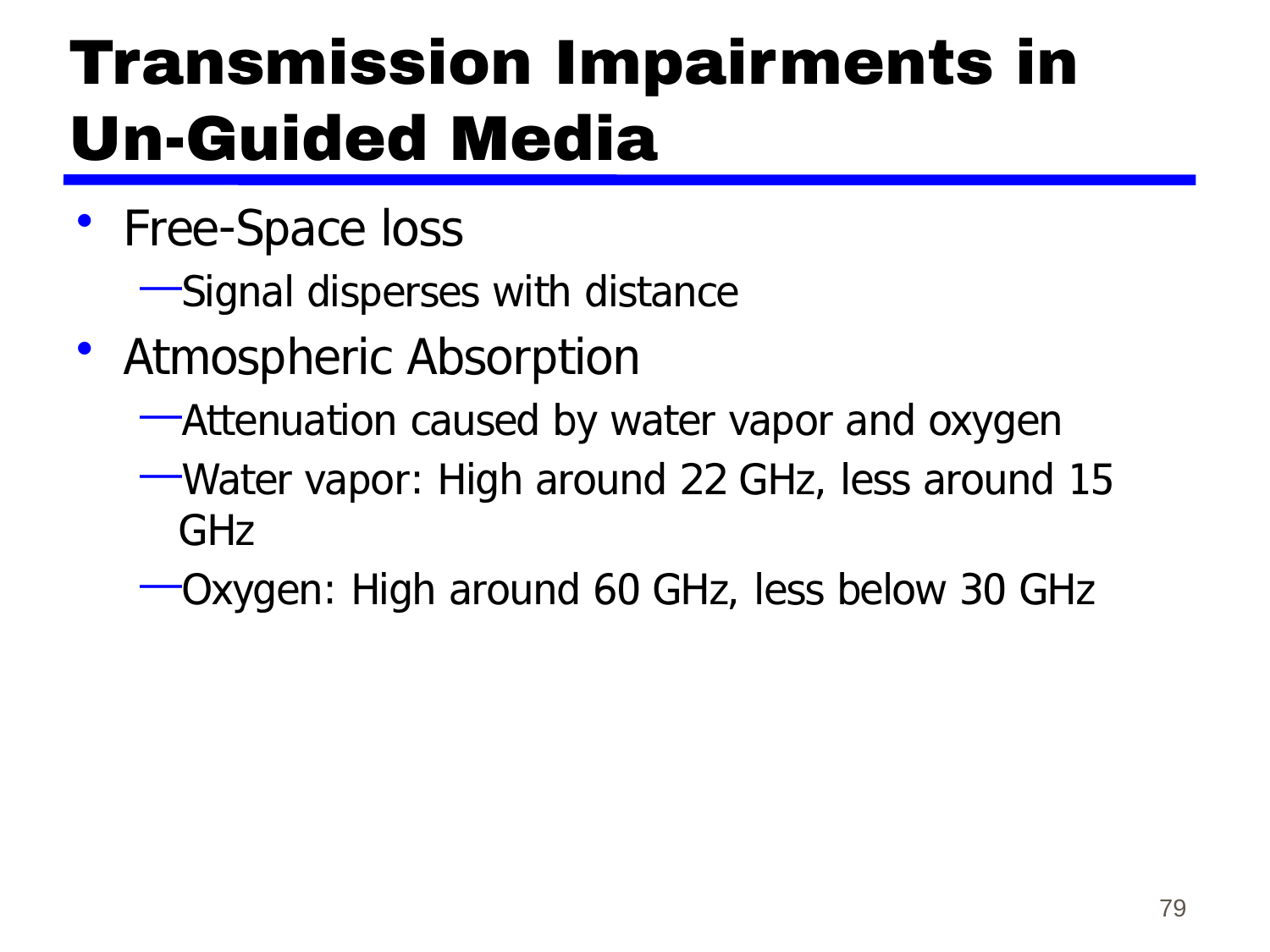

# Transmission Impairments in Un-Guided Media
Free-Space loss
Signal disperses with distance
Atmospheric Absorption
Attenuation caused by water vapor and oxygen
Water vapor: High around 22 GHz, less around 15 GHz
Oxygen: High around 60 GHz, less below 30 GHz
79